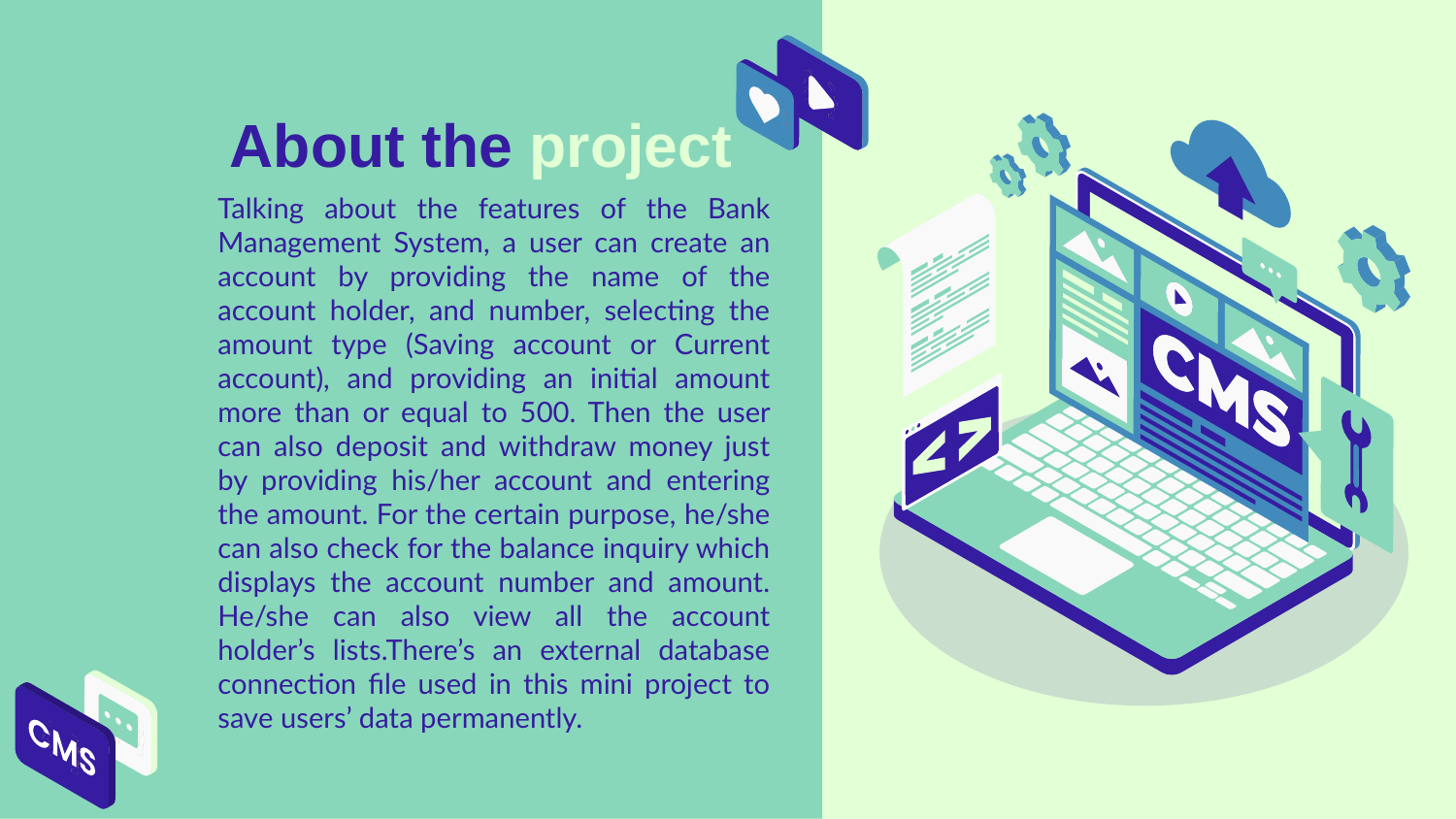

# About the project

Talking about the features of the Bank Management System, a user can create an account by providing the name of the account holder, and number, selecting the amount type (Saving account or Current account), and providing an initial amount more than or equal to 500. Then the user can also deposit and withdraw money just by providing his/her account and entering the amount. For the certain purpose, he/she can also check for the balance inquiry which displays the account number and amount. He/she can also view all the account holder’s lists.There’s an external database connection file used in this mini project to save users’ data permanently.